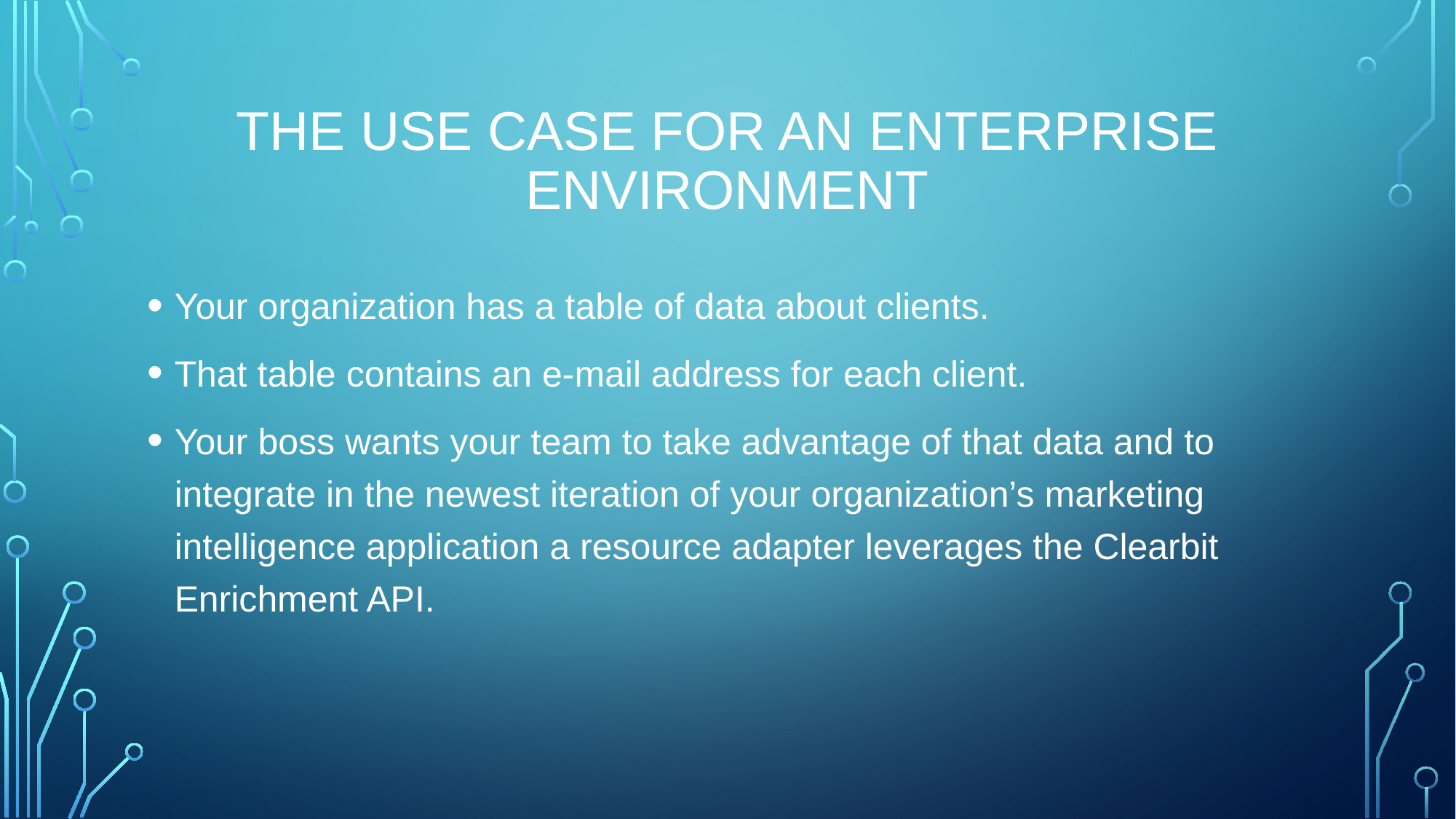

# The Use case for an enterprise environment
Your organization has a table of data about clients.
That table contains an e-mail address for each client.
Your boss wants your team to take advantage of that data and to integrate in the newest iteration of your organization’s marketing intelligence application a resource adapter leverages the Clearbit Enrichment API.